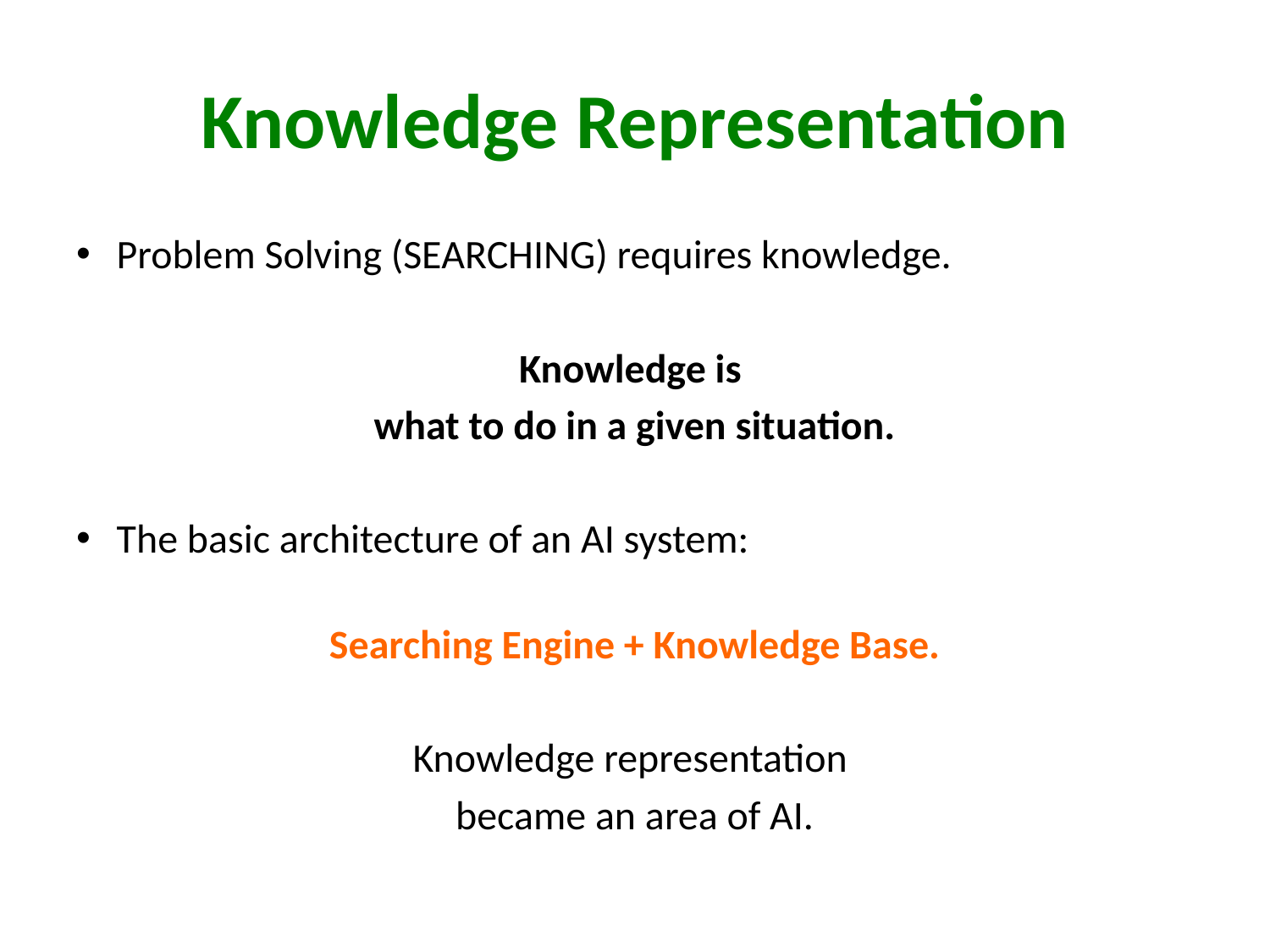

# Knowledge Representation
Problem Solving (SEARCHING) requires knowledge.

Knowledge is
what to do in a given situation.

The basic architecture of an AI system:
Searching Engine + Knowledge Base.

Knowledge representation
became an area of AI.